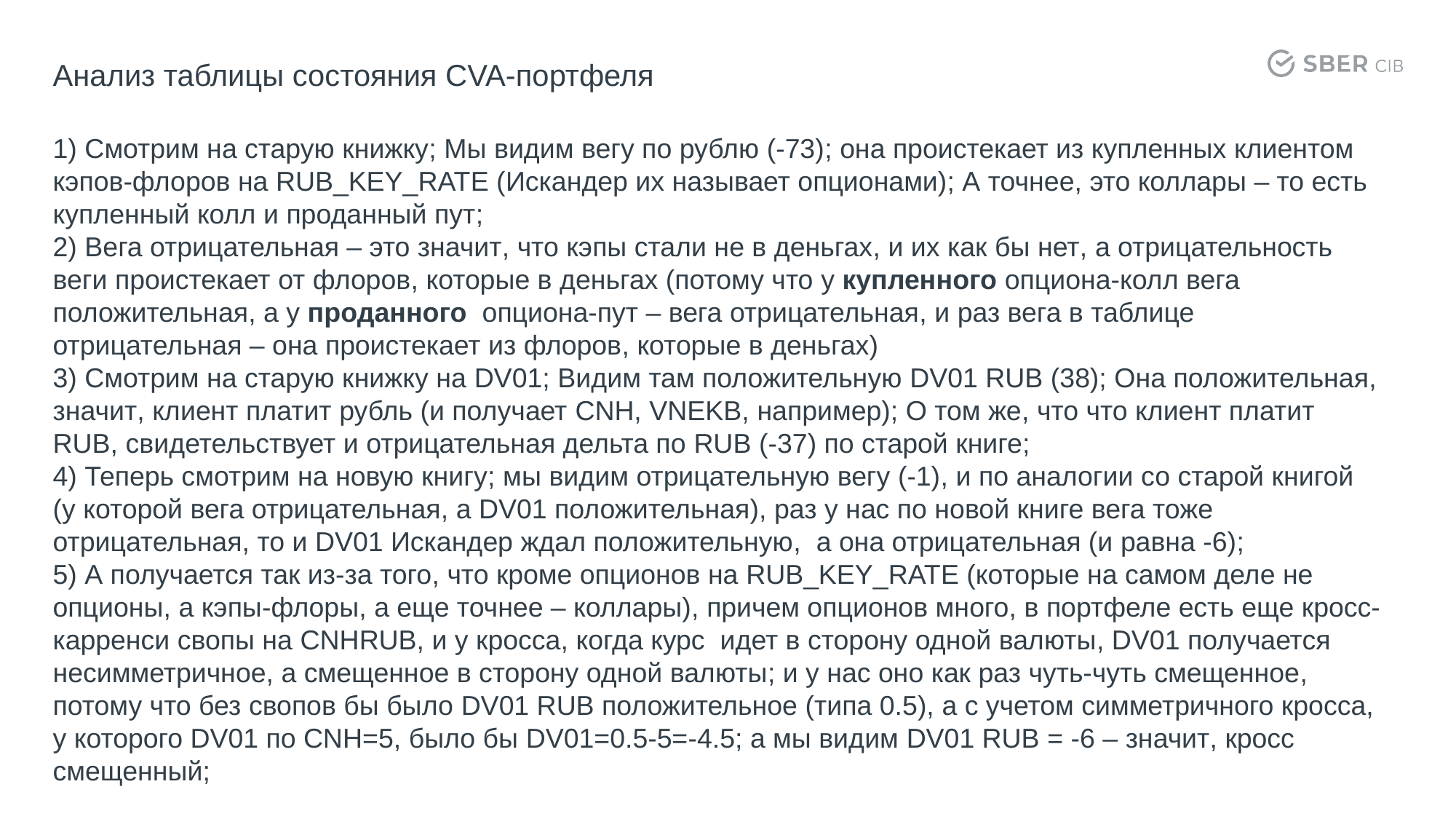

# Анализ таблицы состояния CVA-портфеля
1) Смотрим на старую книжку; Мы видим вегу по рублю (-73); она проистекает из купленных клиентом кэпов-флоров на RUB_KEY_RATE (Искандер их называет опционами); А точнее, это коллары – то есть купленный колл и проданный пут;
2) Вега отрицательная – это значит, что кэпы стали не в деньгах, и их как бы нет, а отрицательность веги проистекает от флоров, которые в деньгах (потому что у купленного опциона-колл вега положительная, а у проданного  опциона-пут – вега отрицательная, и раз вега в таблице отрицательная – она проистекает из флоров, которые в деньгах)
3) Смотрим на старую книжку на DV01; Видим там положительную DV01 RUB (38); Она положительная, значит, клиент платит рубль (и получает CNH, VNEKB, например); О том же, что что клиент платит RUB, свидетельствует и отрицательная дельта по RUB (-37) по старой книге;
4) Теперь смотрим на новую книгу; мы видим отрицательную вегу (-1), и по аналогии со старой книгой (у которой вега отрицательная, а DV01 положительная), раз у нас по новой книге вега тоже отрицательная, то и DV01 Искандер ждал положительную,  а она отрицательная (и равна -6);
5) А получается так из-за того, что кроме опционов на RUB_KEY_RATE (которые на самом деле не опционы, а кэпы-флоры, а еще точнее – коллары), причем опционов много, в портфеле есть еще кросс-карренси свопы на CNHRUB, и у кросса, когда курс  идет в сторону одной валюты, DV01 получается несимметричное, а смещенное в сторону одной валюты; и у нас оно как раз чуть-чуть смещенное, потому что без свопов бы было DV01 RUB положительное (типа 0.5), а с учетом симметричного кросса, у которого DV01 по CNH=5, было бы DV01=0.5-5=-4.5; а мы видим DV01 RUB = -6 – значит, кросс смещенный;